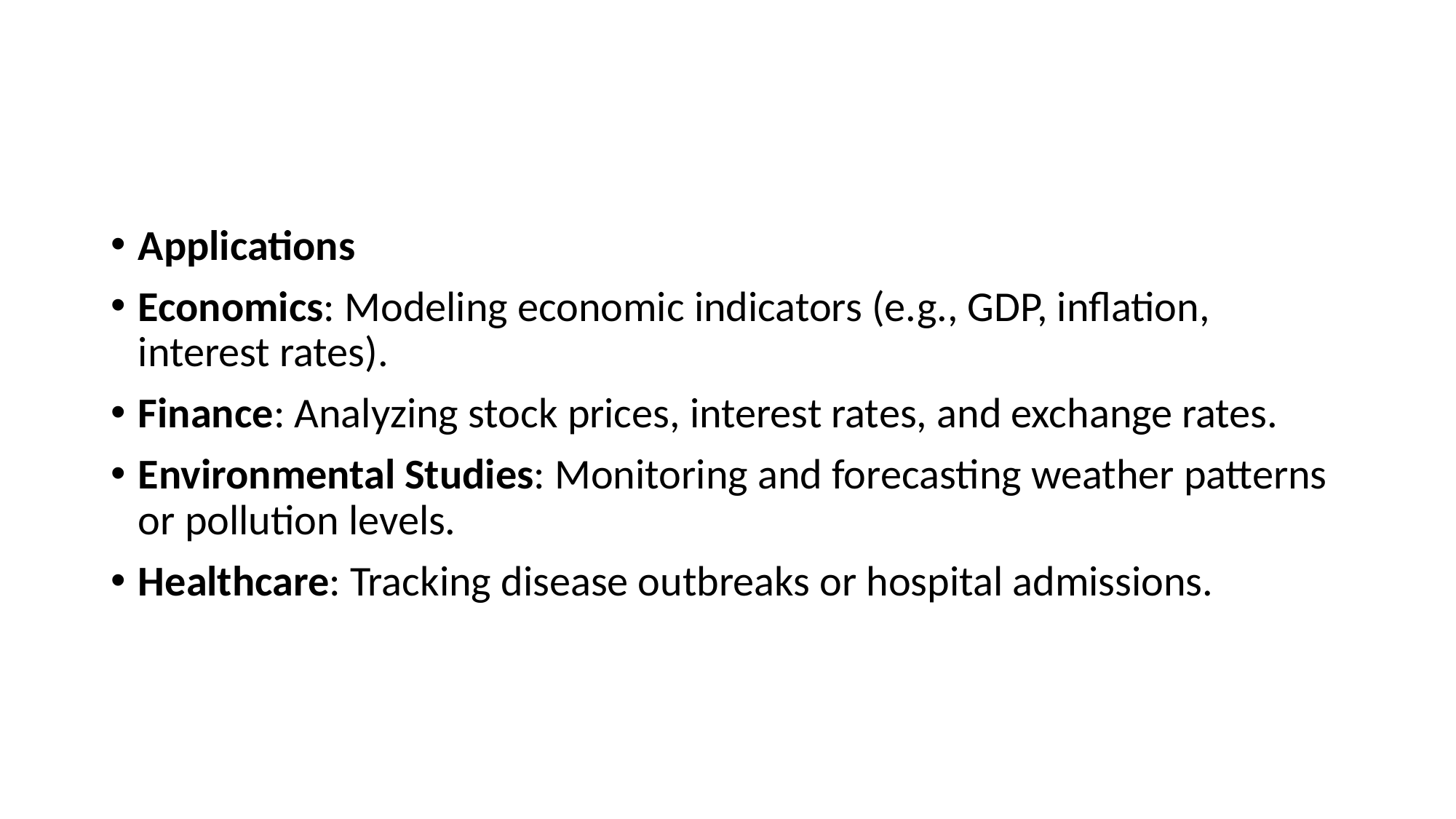

#
Applications
Economics: Modeling economic indicators (e.g., GDP, inflation, interest rates).
Finance: Analyzing stock prices, interest rates, and exchange rates.
Environmental Studies: Monitoring and forecasting weather patterns or pollution levels.
Healthcare: Tracking disease outbreaks or hospital admissions.